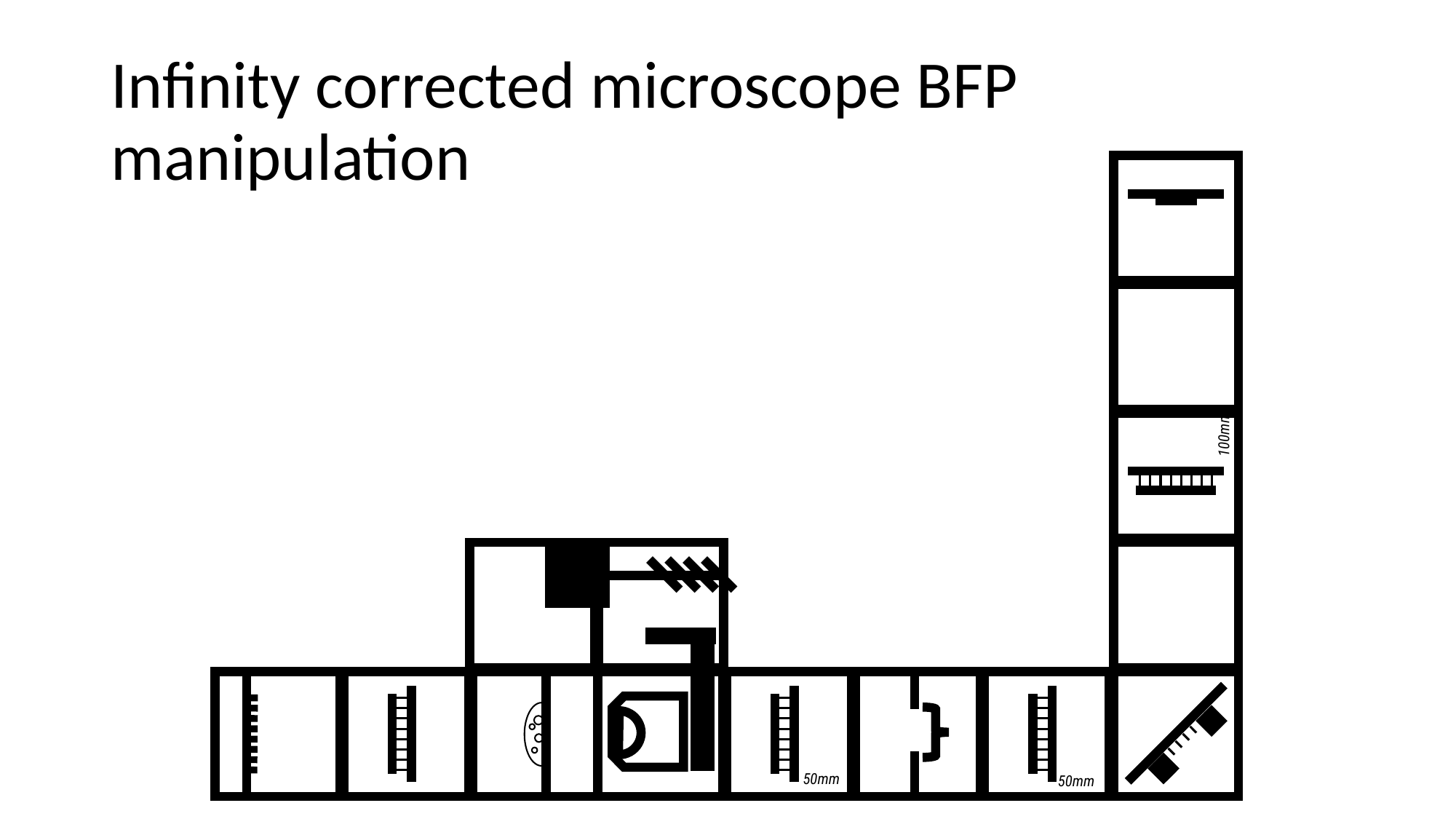

# Infinity corrected microscope BFP manipulation

100mm

50mm
50mm